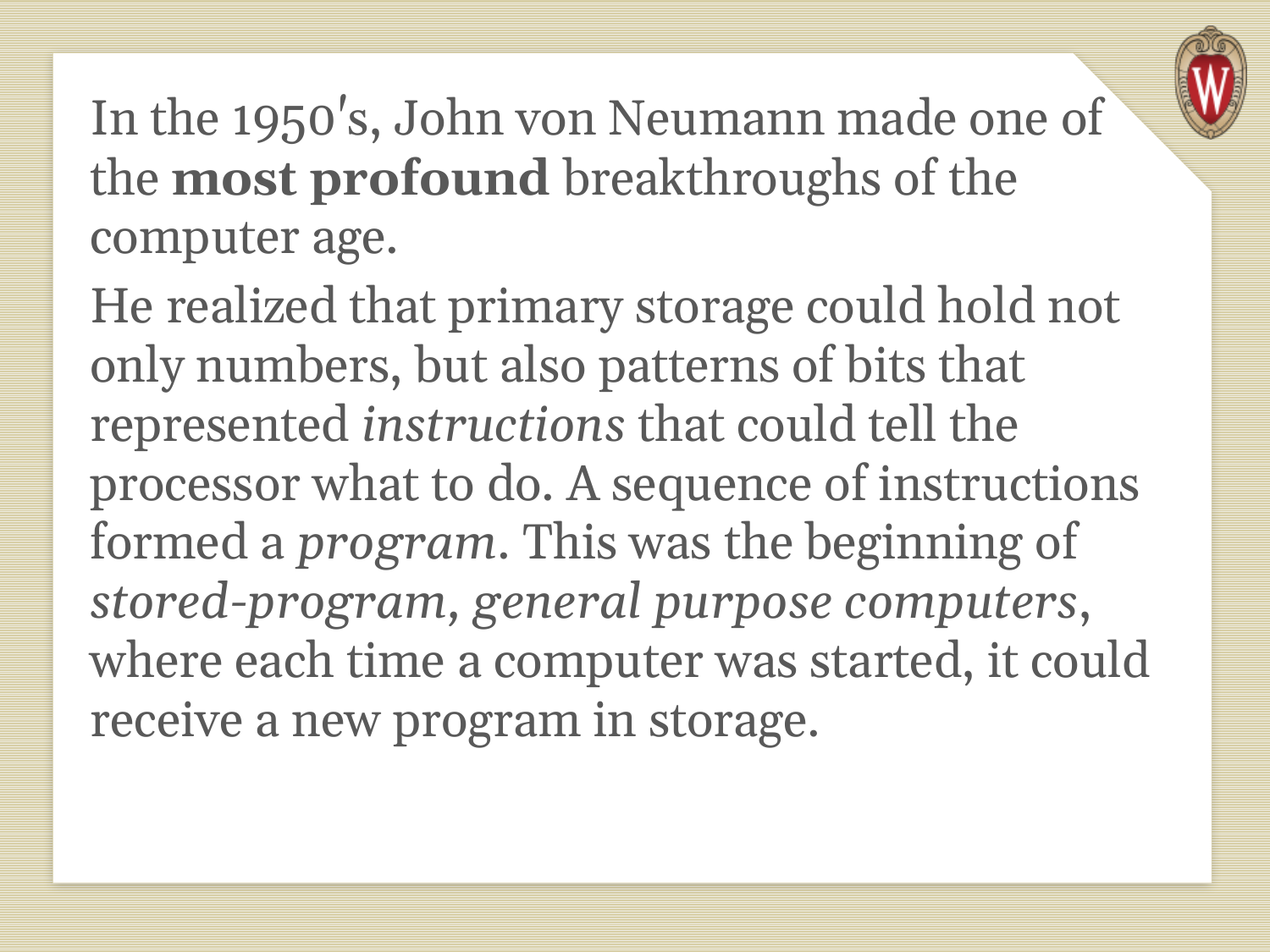

In the 1950's, John von Neumann made one of the most profound breakthroughs of the computer age.
He realized that primary storage could hold not only numbers, but also patterns of bits that represented instructions that could tell the processor what to do. A sequence of instructions formed a program. This was the beginning of stored-program, general purpose computers, where each time a computer was started, it could receive a new program in storage.